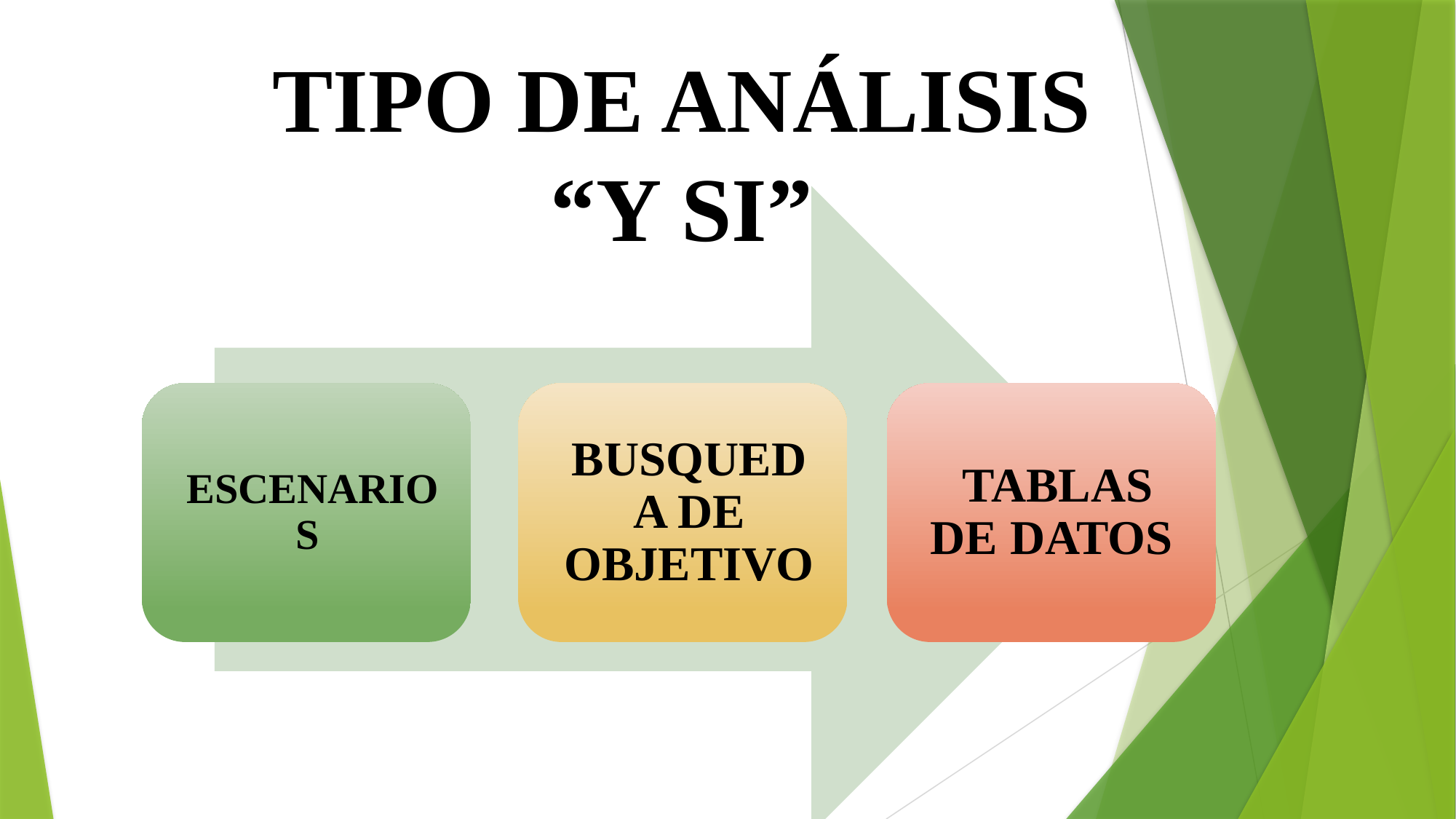

TIPO DE ANÁLISIS “Y SI”
ESCENARIOS
BUSQUEDA DE OBJETIVO
TABLAS DE DATOS